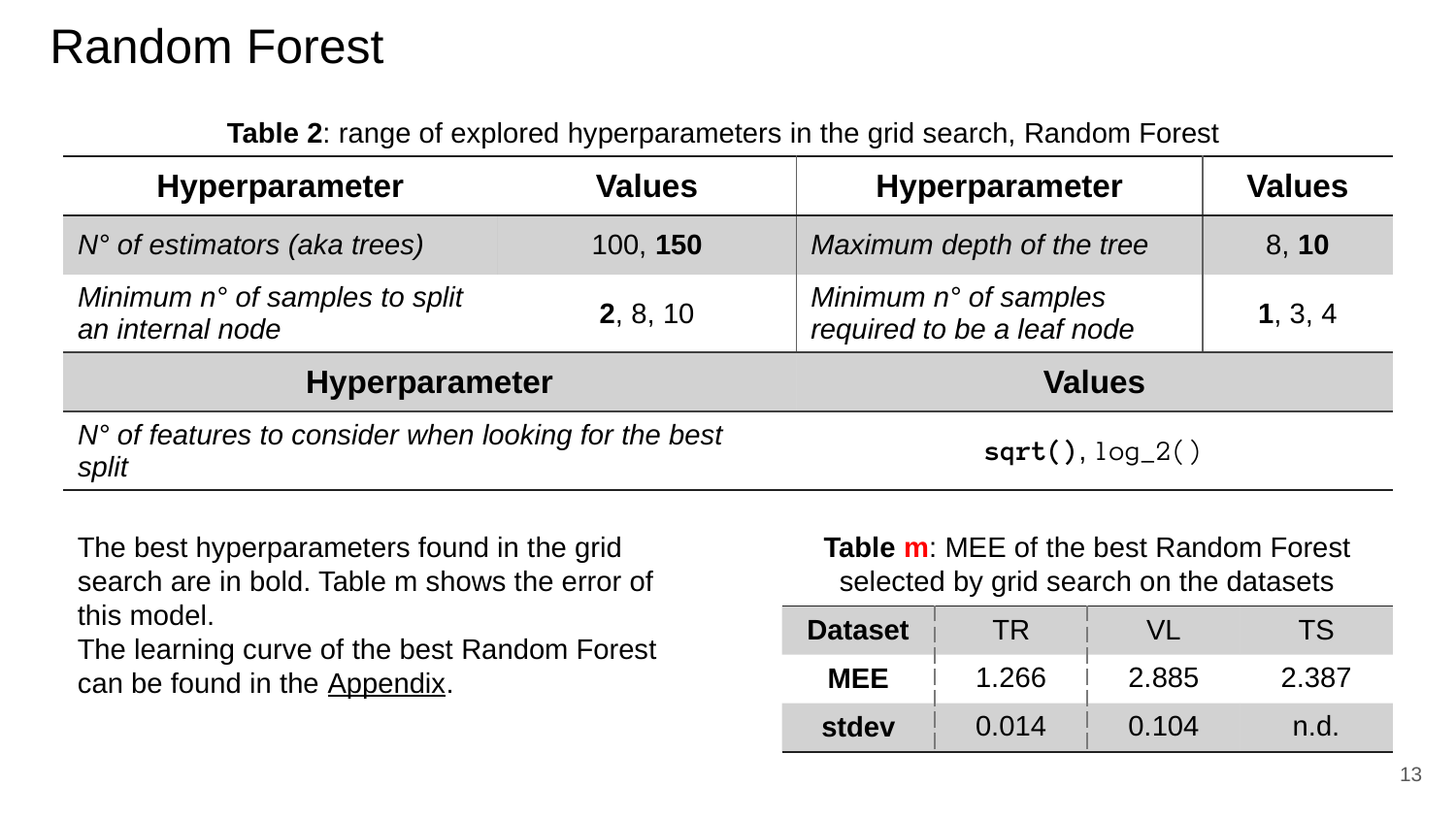

# Random Forest
Table 2: range of explored hyperparameters in the grid search, Random Forest
| Hyperparameter | Values | Hyperparameter | Values |
| --- | --- | --- | --- |
| N° of estimators (aka trees) | 100, 150 | Maximum depth of the tree | 8, 10 |
| Minimum n° of samples to split an internal node | 2, 8, 10 | Minimum n° of samples required to be a leaf node | 1, 3, 4 |
| Hyperparameter |  | Values |  |
| N° of features to consider when looking for the best split |  | sqrt(), log\_2() |  |
The best hyperparameters found in the grid search are in bold. Table m shows the error of this model.
The learning curve of the best Random Forest can be found in the Appendix.
Table m: MEE of the best Random Forest selected by grid search on the datasets
| Dataset | TR | VL | TS |
| --- | --- | --- | --- |
| MEE | 1.266 | 2.885 | 2.387 |
| stdev | 0.014 | 0.104 | n.d. |
13